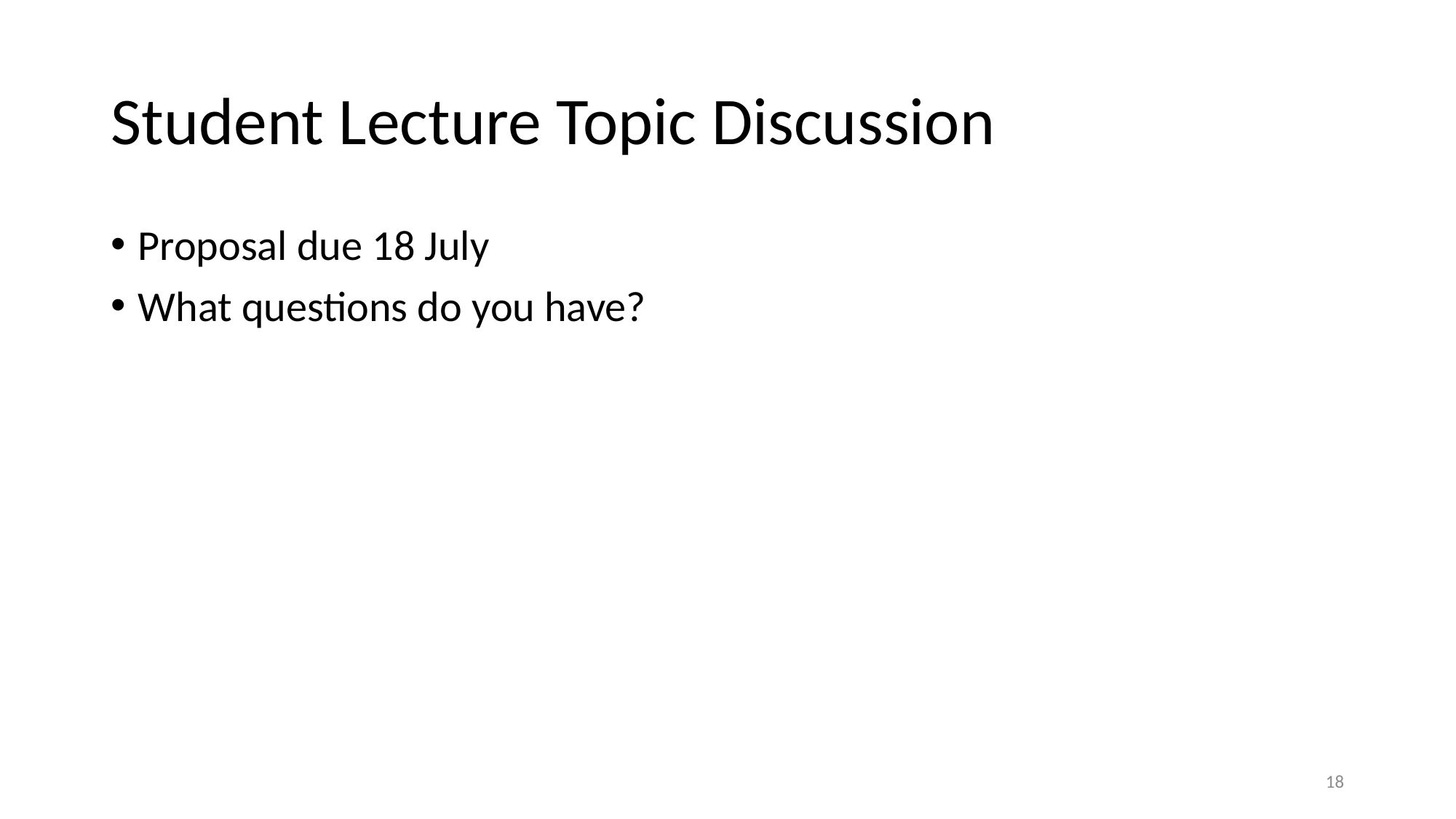

# Student Lecture Topic Discussion
Proposal due 18 July
What questions do you have?
18